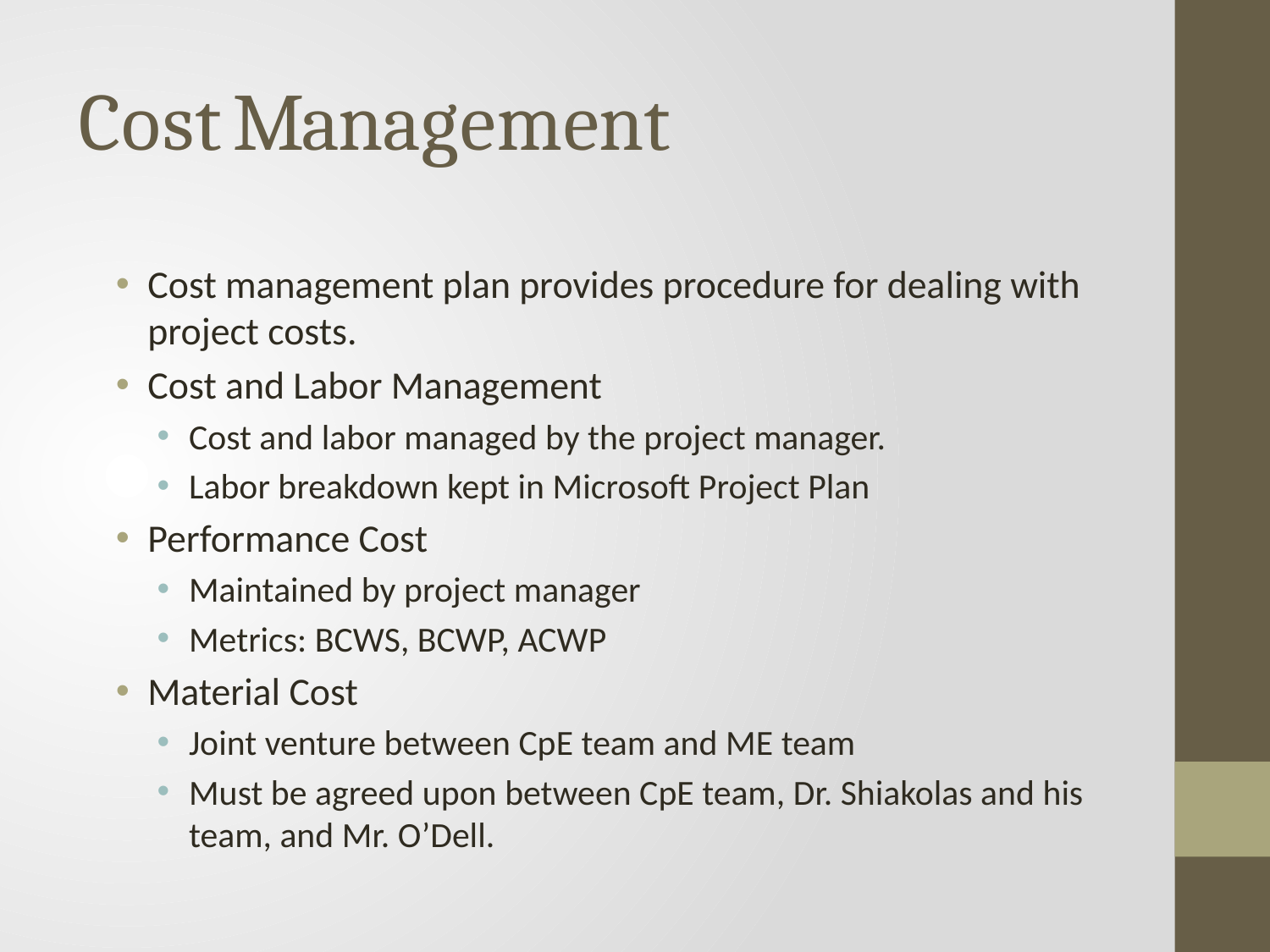

# Cost Management
Cost management plan provides procedure for dealing with project costs.
Cost and Labor Management
Cost and labor managed by the project manager.
Labor breakdown kept in Microsoft Project Plan
Performance Cost
Maintained by project manager
Metrics: BCWS, BCWP, ACWP
Material Cost
Joint venture between CpE team and ME team
Must be agreed upon between CpE team, Dr. Shiakolas and his team, and Mr. O’Dell.